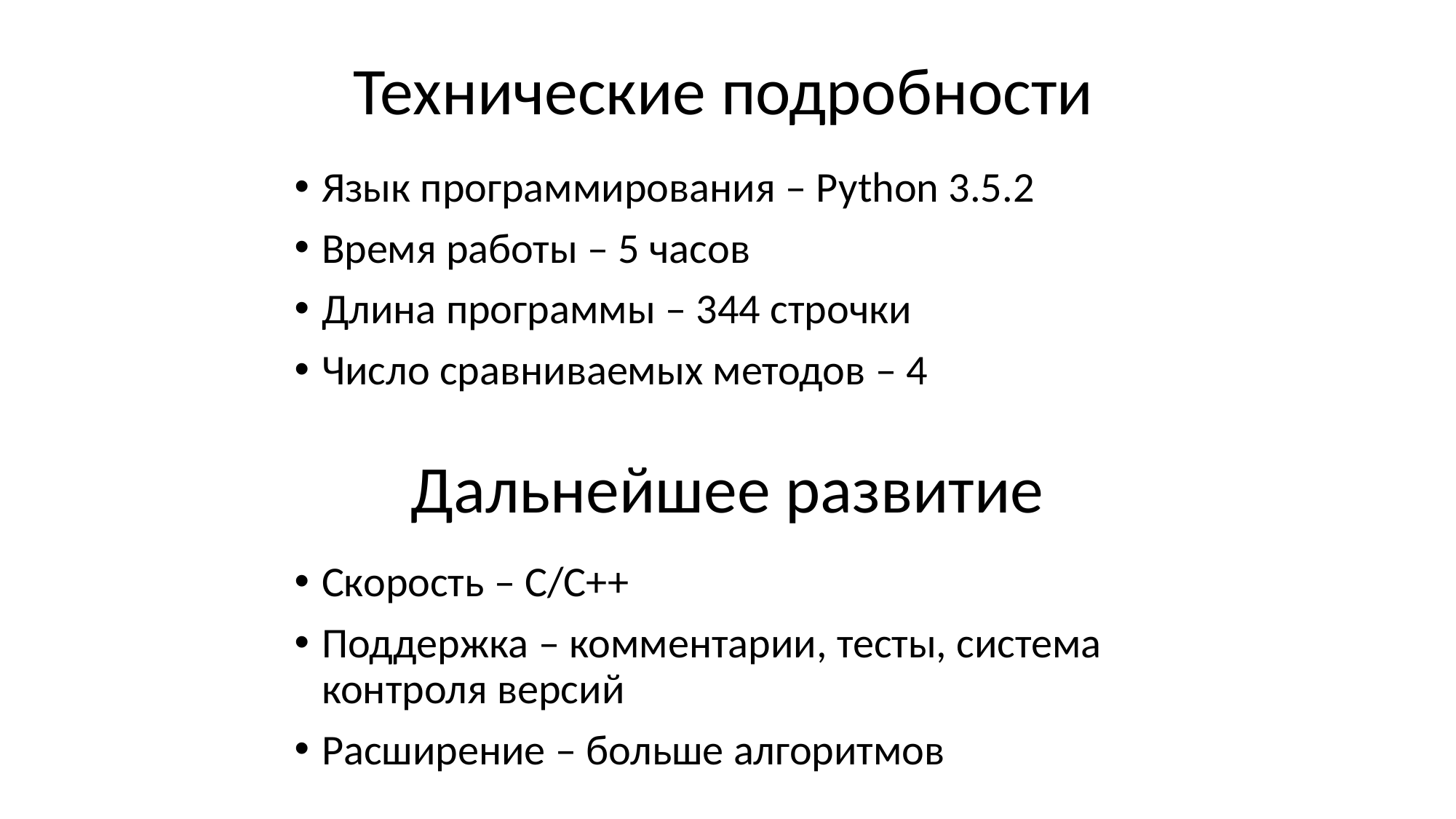

Технические подробности

Язык программирования – Python 3.5.2
Время работы – 5 часов
Длина программы – 344 строчки
Число сравниваемых методов – 4
# Дальнейшее развитие
Скорость – C/C++
Поддержка – комментарии, тесты, система контроля версий
Расширение – больше алгоритмов